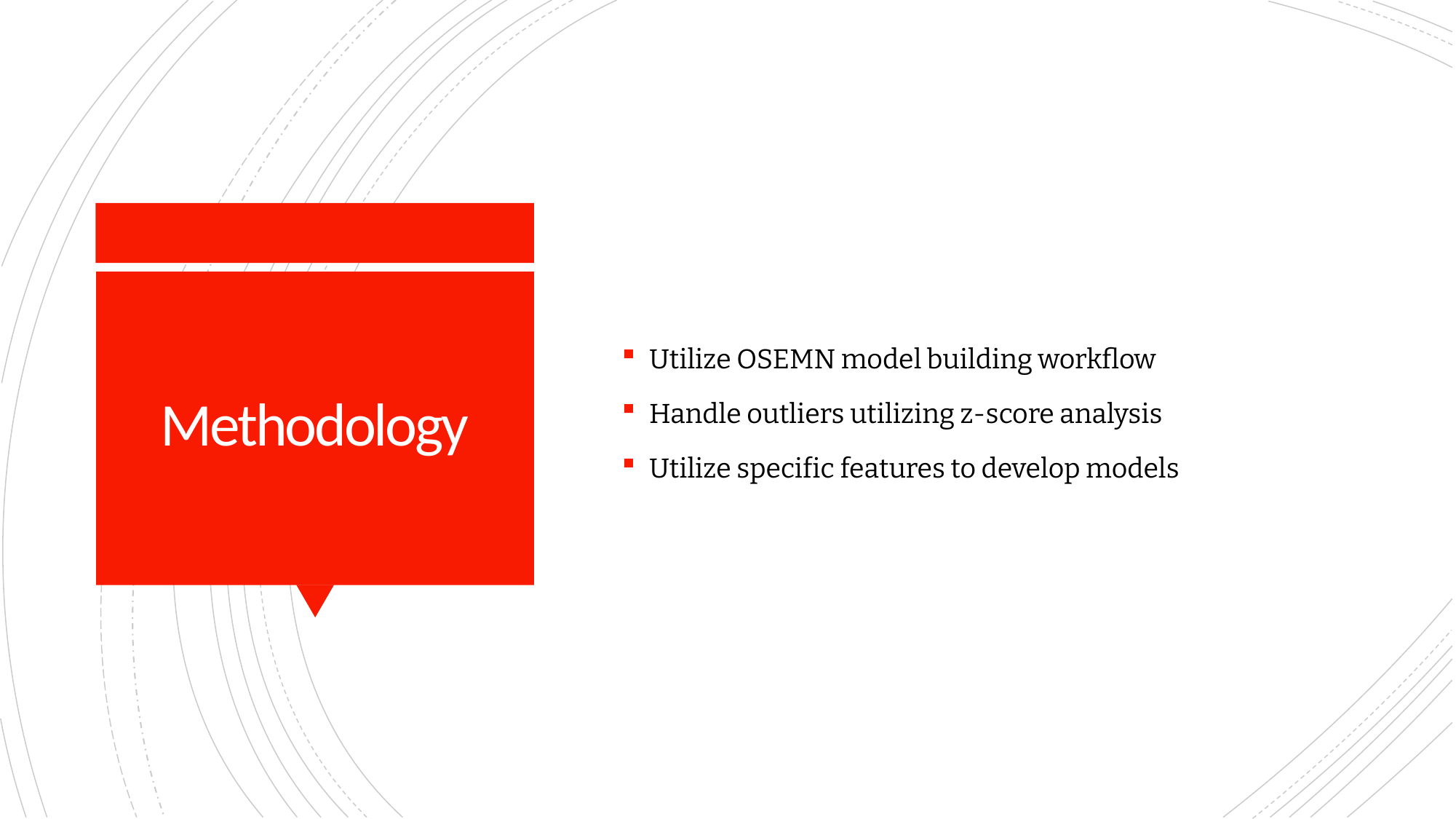

Utilize OSEMN model building workflow
Handle outliers utilizing z-score analysis
Utilize specific features to develop models
# Methodology